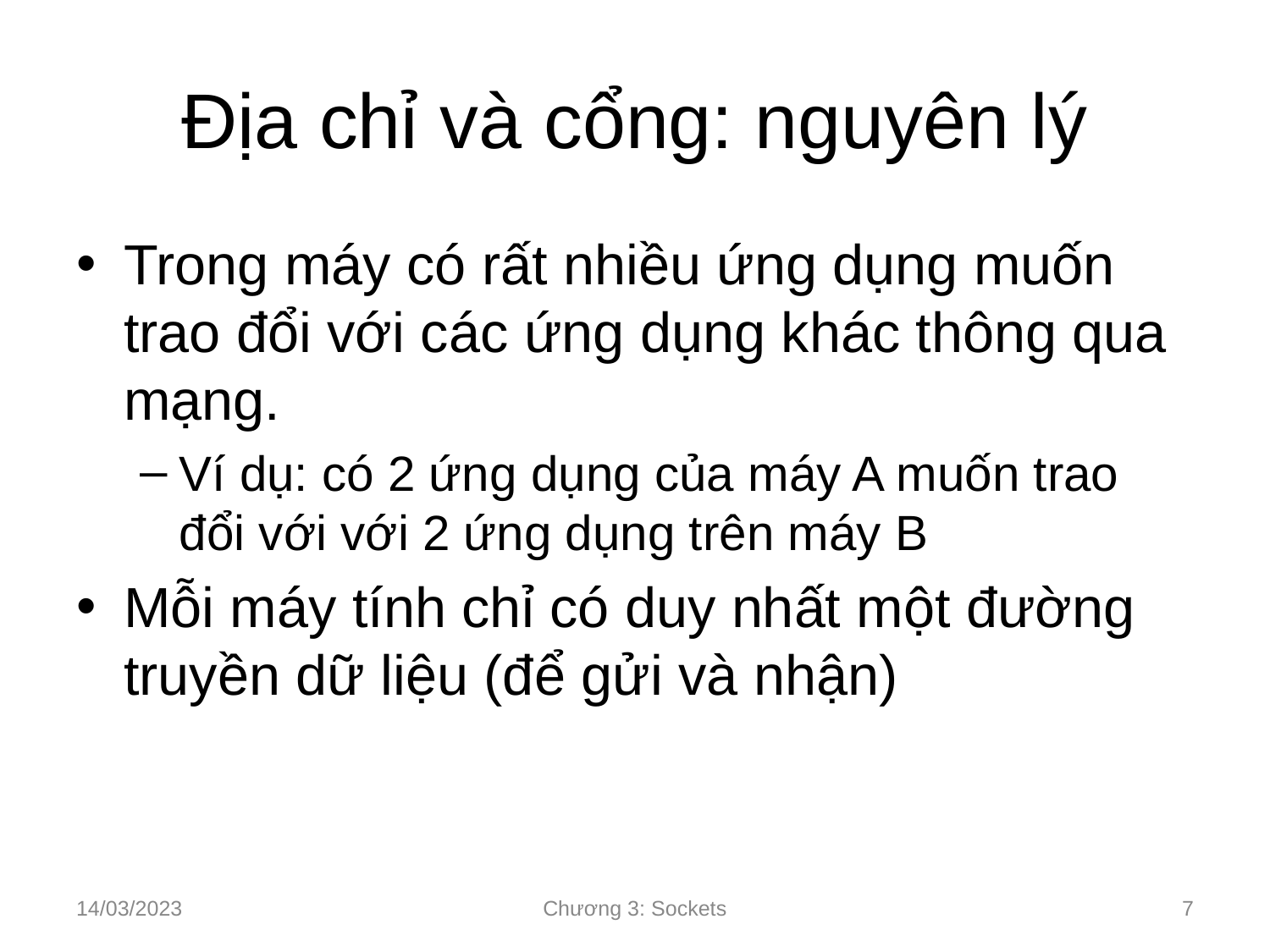

# Địa chỉ và cổng: nguyên lý
Trong máy có rất nhiều ứng dụng muốn trao đổi với các ứng dụng khác thông qua mạng.
Ví dụ: có 2 ứng dụng của máy A muốn trao đổi với với 2 ứng dụng trên máy B
Mỗi máy tính chỉ có duy nhất một đường truyền dữ liệu (để gửi và nhận)
14/03/2023
Chương 3: Sockets
7